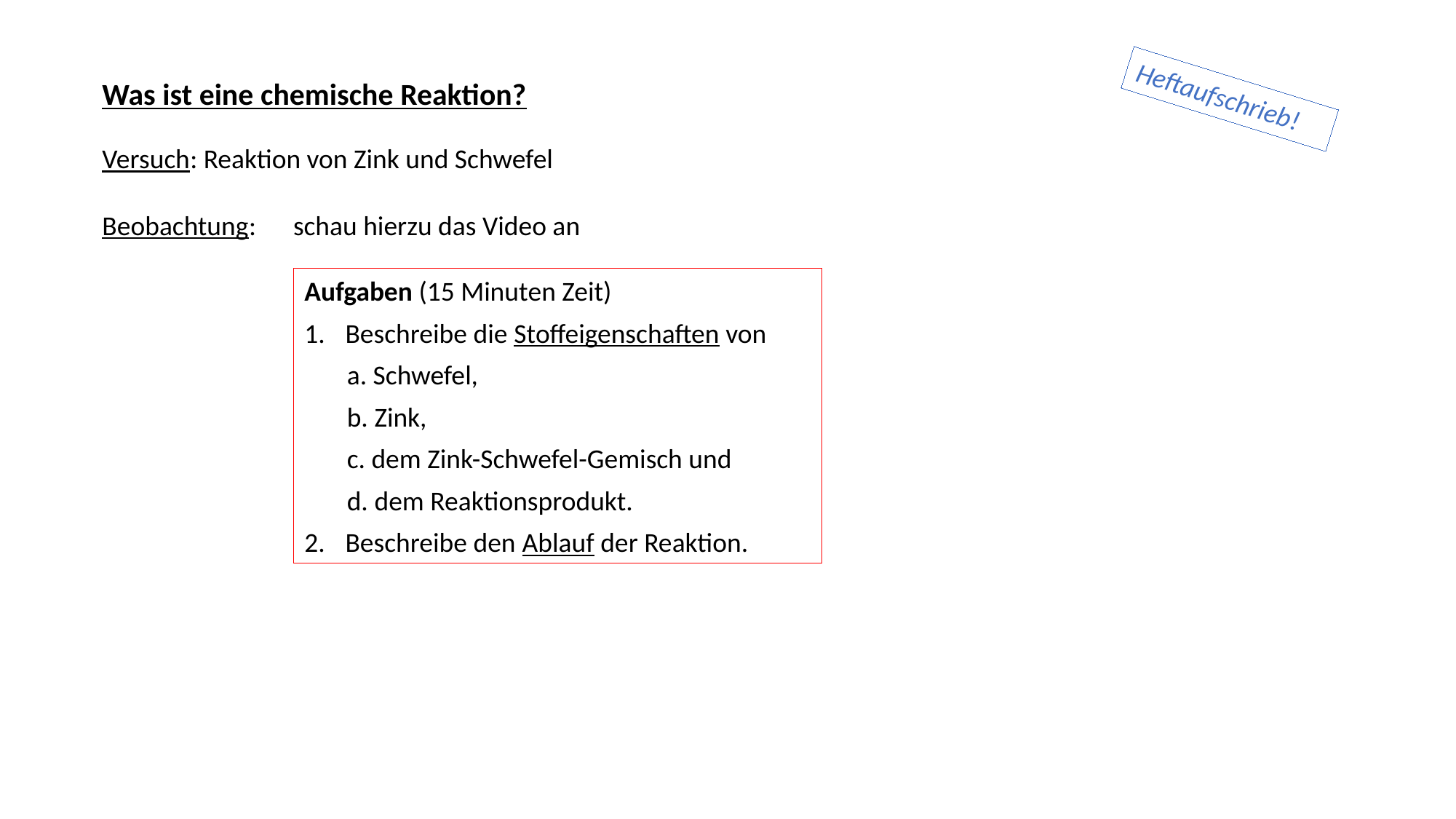

Was ist eine chemische Reaktion?
Heftaufschrieb!
Versuch: Reaktion von Zink und Schwefel
Beobachtung:      schau hierzu das Video an
Aufgaben (15 Minuten Zeit)
Beschreibe die Stoffeigenschaften von
a. Schwefel,
b. Zink,
c. dem Zink-Schwefel-Gemisch und
d. dem Reaktionsprodukt.
Beschreibe den Ablauf der Reaktion.